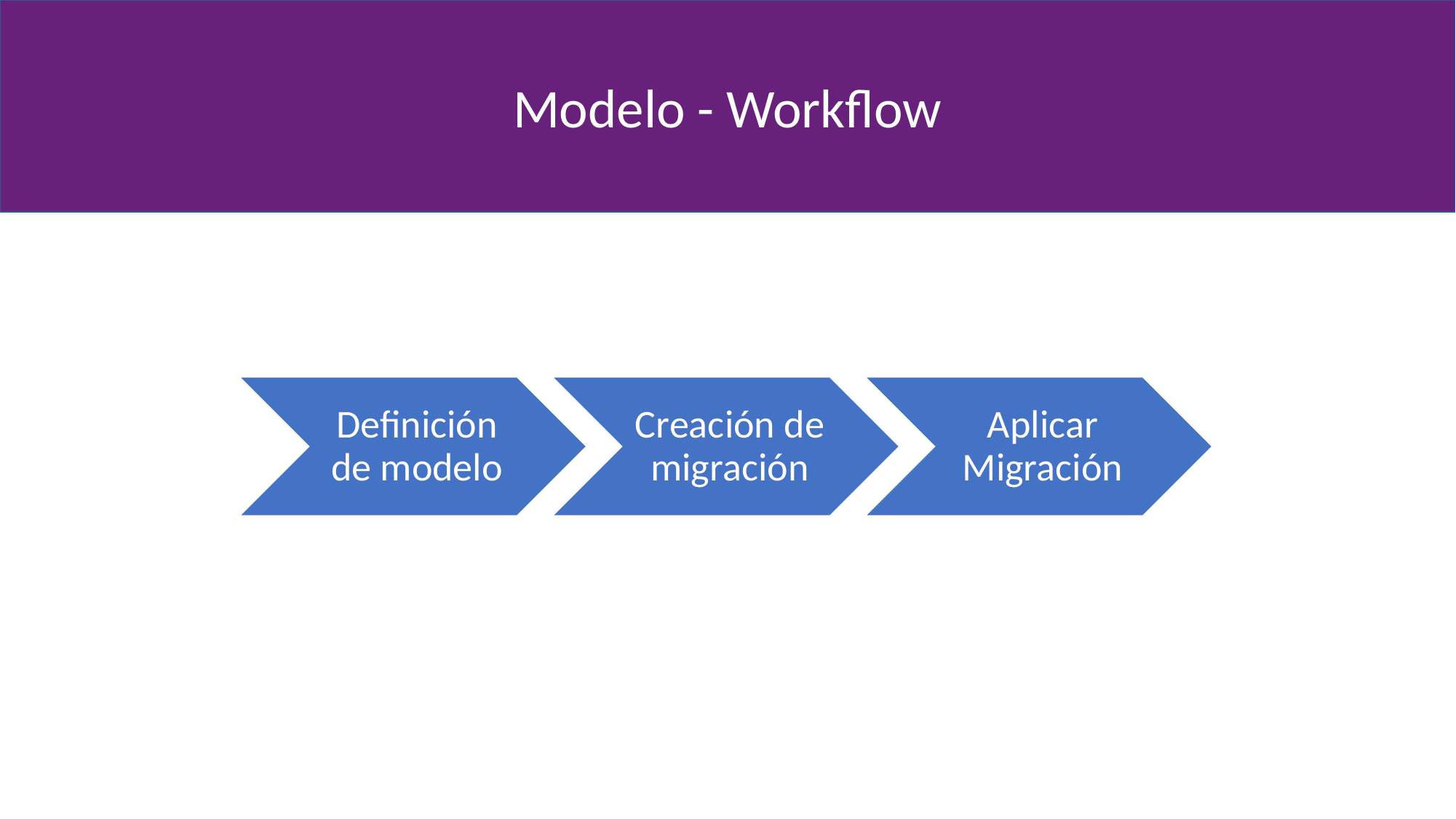

Modelo - Workflow
#
Definición de modelo
Creación de migración
Aplicar Migración